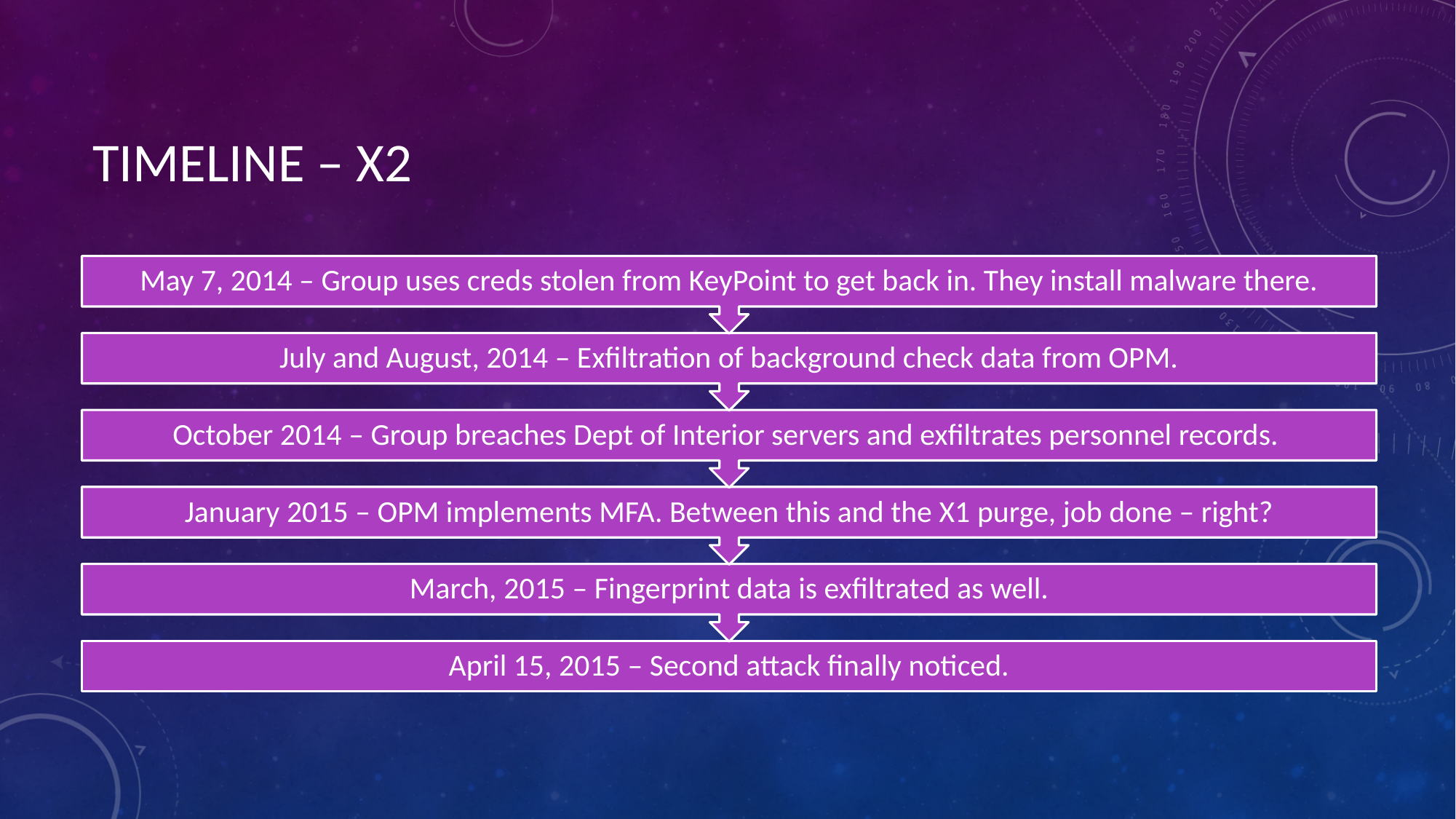

# Timeline – X2
April 15, 2015 – Second attack finally noticed.
March, 2015 – Fingerprint data is exfiltrated as well.
January 2015 – OPM implements MFA. Between this and the X1 purge, job done – right?
October 2014 – Group breaches Dept of Interior servers and exfiltrates personnel records.
July and August, 2014 – Exfiltration of background check data from OPM.
May 7, 2014 – Group uses creds stolen from KeyPoint to get back in. They install malware there.